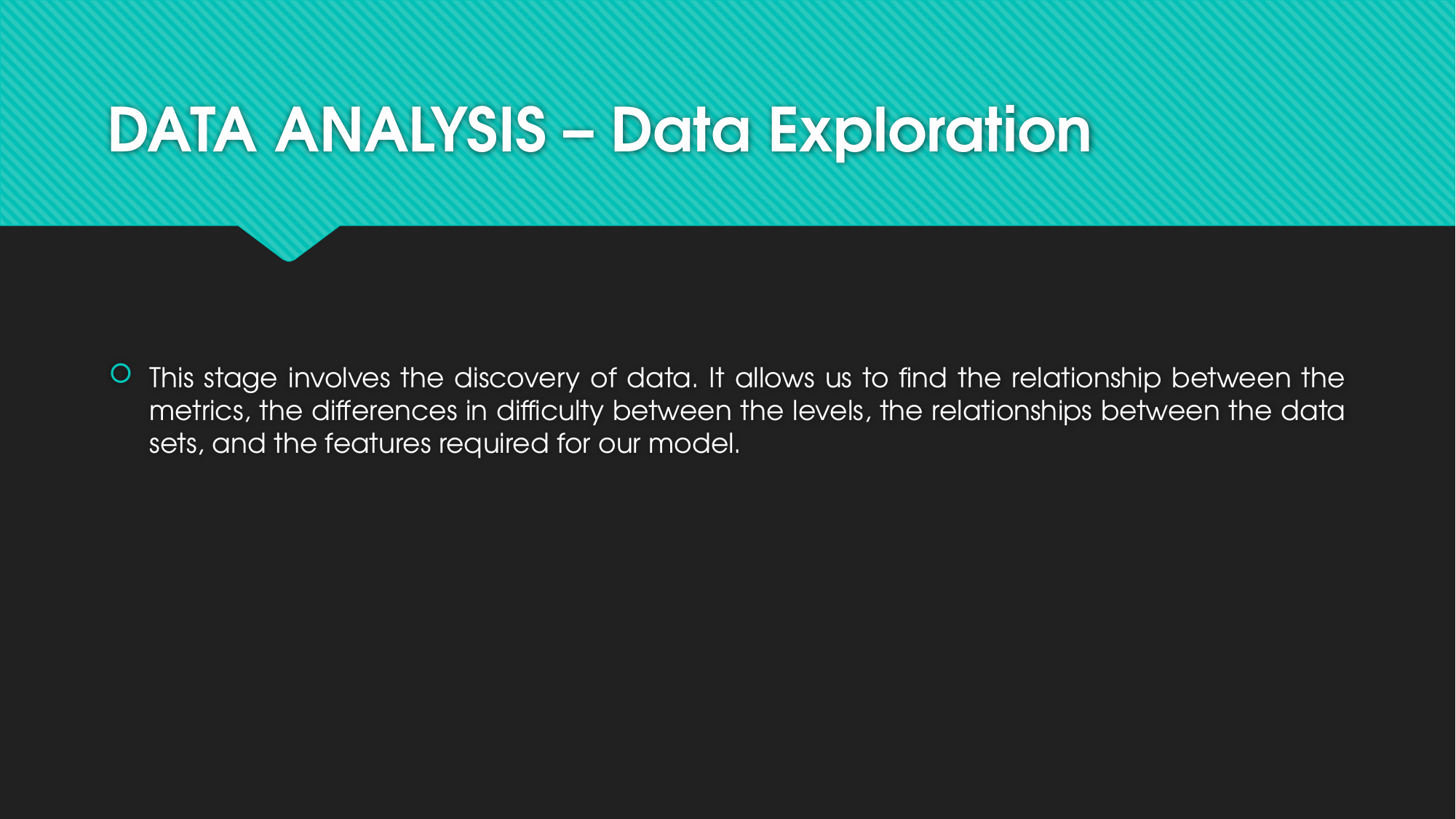

# DATA ANALYSIS – Data Exploration
This stage involves the discovery of data. It allows us to find the relationship between the metrics, the differences in difficulty between the levels, the relationships between the data sets, and the features required for our model.